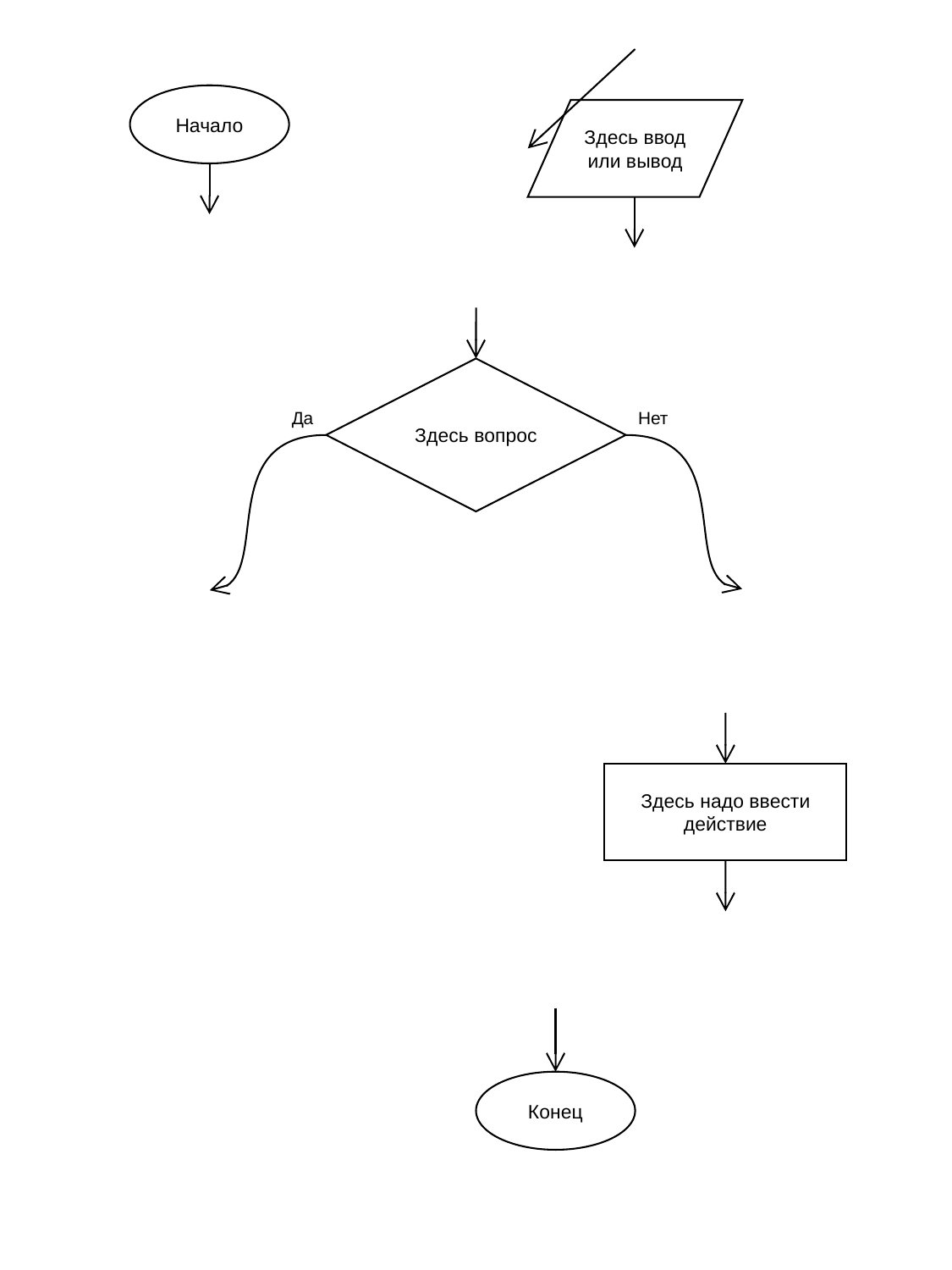

Начало
Здесь ввод или вывод
Здесь вопрос
Нет
Да
Здесь надо ввести действие
Конец